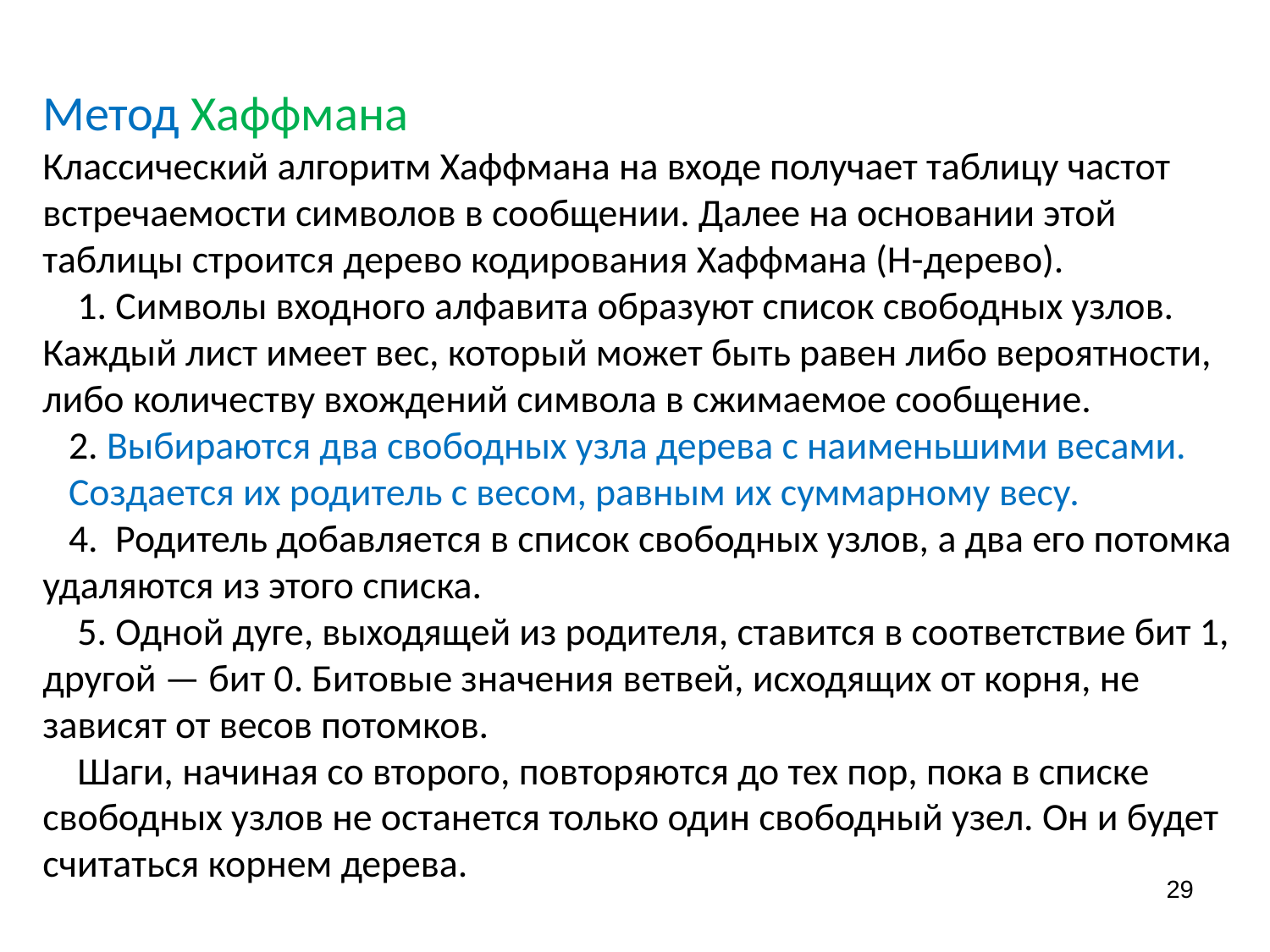

Метод Хаффмана
Классический алгоритм Хаффмана на входе получает таблицу частот встречаемости символов в сообщении. Далее на основании этой таблицы строится дерево кодирования Хаффмана (Н-дерево).
    1. Символы входного алфавита образуют список свободных узлов. Каждый лист имеет вес, который может быть равен либо вероятности, либо количеству вхождений символа в сжимаемое сообщение.
   2. Выбираются два свободных узла дерева с наименьшими весами.
   Создается их родитель с весом, равным их суммарному весу.
   4.  Родитель добавляется в список свободных узлов, а два его потомка удаляются из этого списка.
    5. Одной дуге, выходящей из родителя, ставится в соответствие бит 1, другой — бит 0. Битовые значения ветвей, исходящих от корня, не зависят от весов потомков.
    Шаги, начиная со второго, повторяются до тех пор, пока в списке свободных узлов не останется только один свободный узел. Он и будет считаться корнем дерева.
29